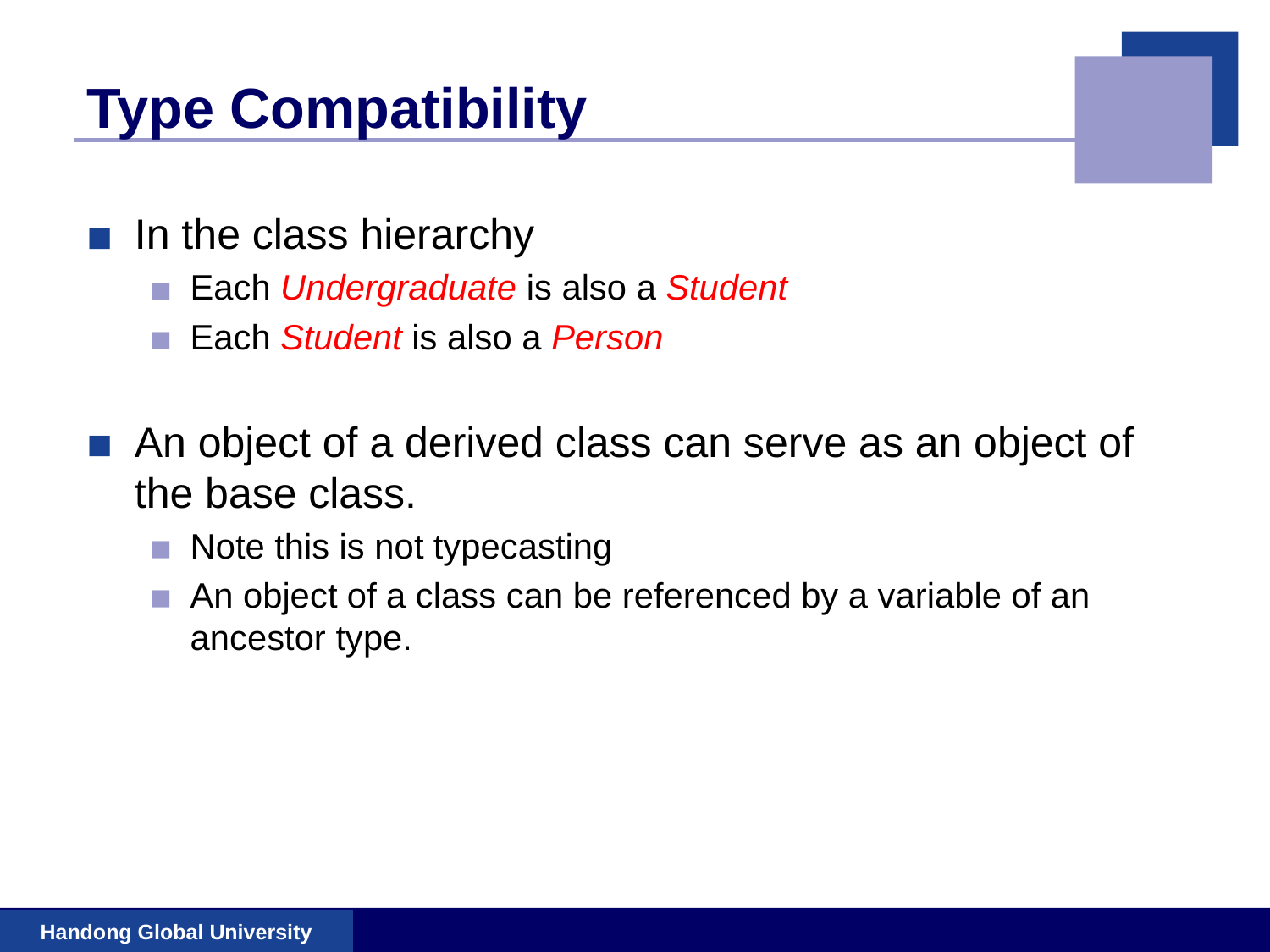

# Type Compatibility
In the class hierarchy
Each Undergraduate is also a Student
Each Student is also a Person

An object of a derived class can serve as an object of the base class.
Note this is not typecasting
An object of a class can be referenced by a variable of an ancestor type.